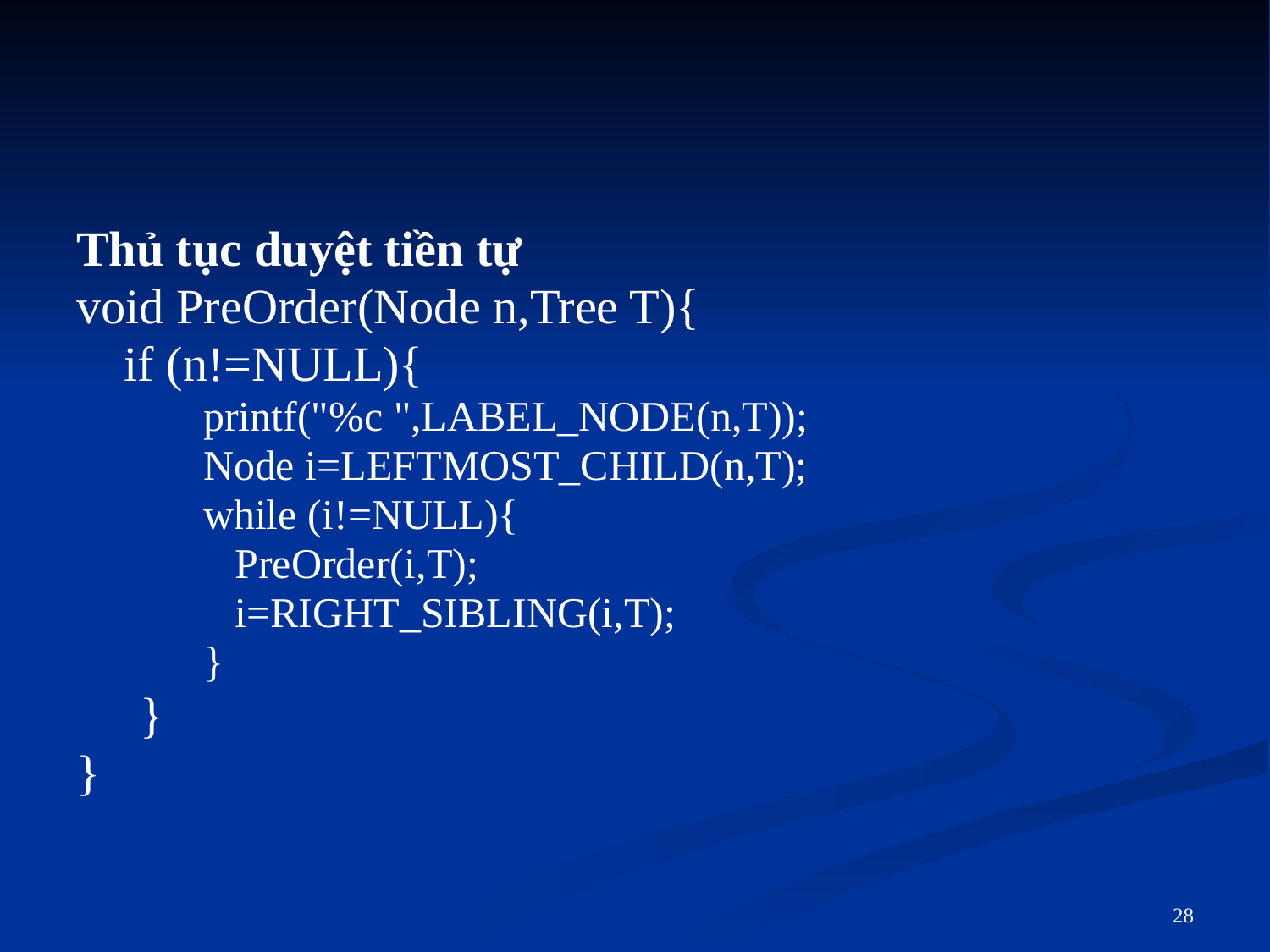

Thủ tục duyệt tiền tự
void PreOrder(Node n,Tree T){
	if (n!=NULL){
printf("%c ",LABEL_NODE(n,T));
Node i=LEFTMOST_CHILD(n,T);
while (i!=NULL){
	PreOrder(i,T);
 	i=RIGHT_SIBLING(i,T);
}
}
}
#
28